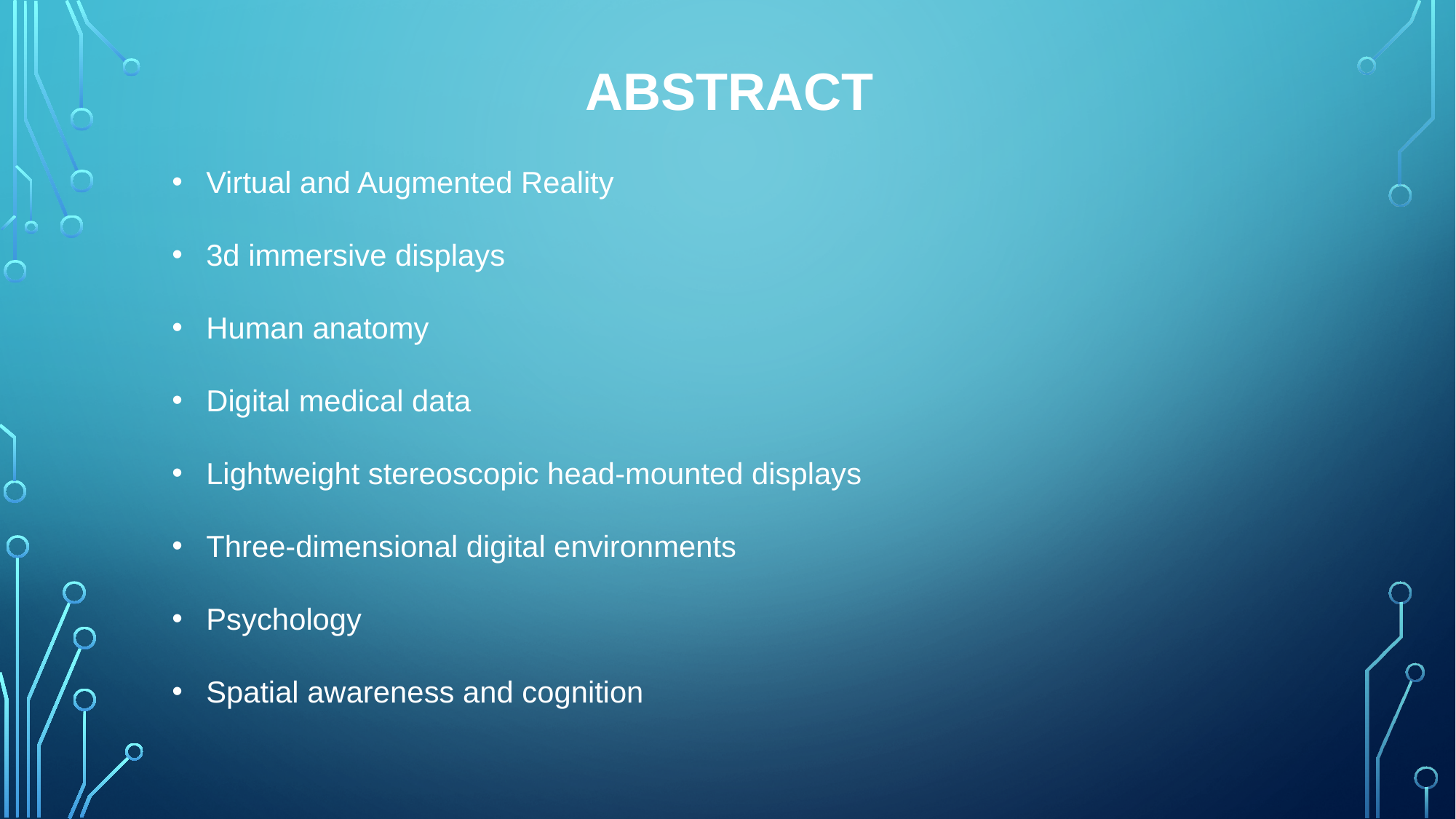

ABSTRACT
Virtual and Augmented Reality

3d immersive displays

Human anatomy

Digital medical data

Lightweight stereoscopic head-mounted displays

Three-dimensional digital environments

Psychology

Spatial awareness and cognition